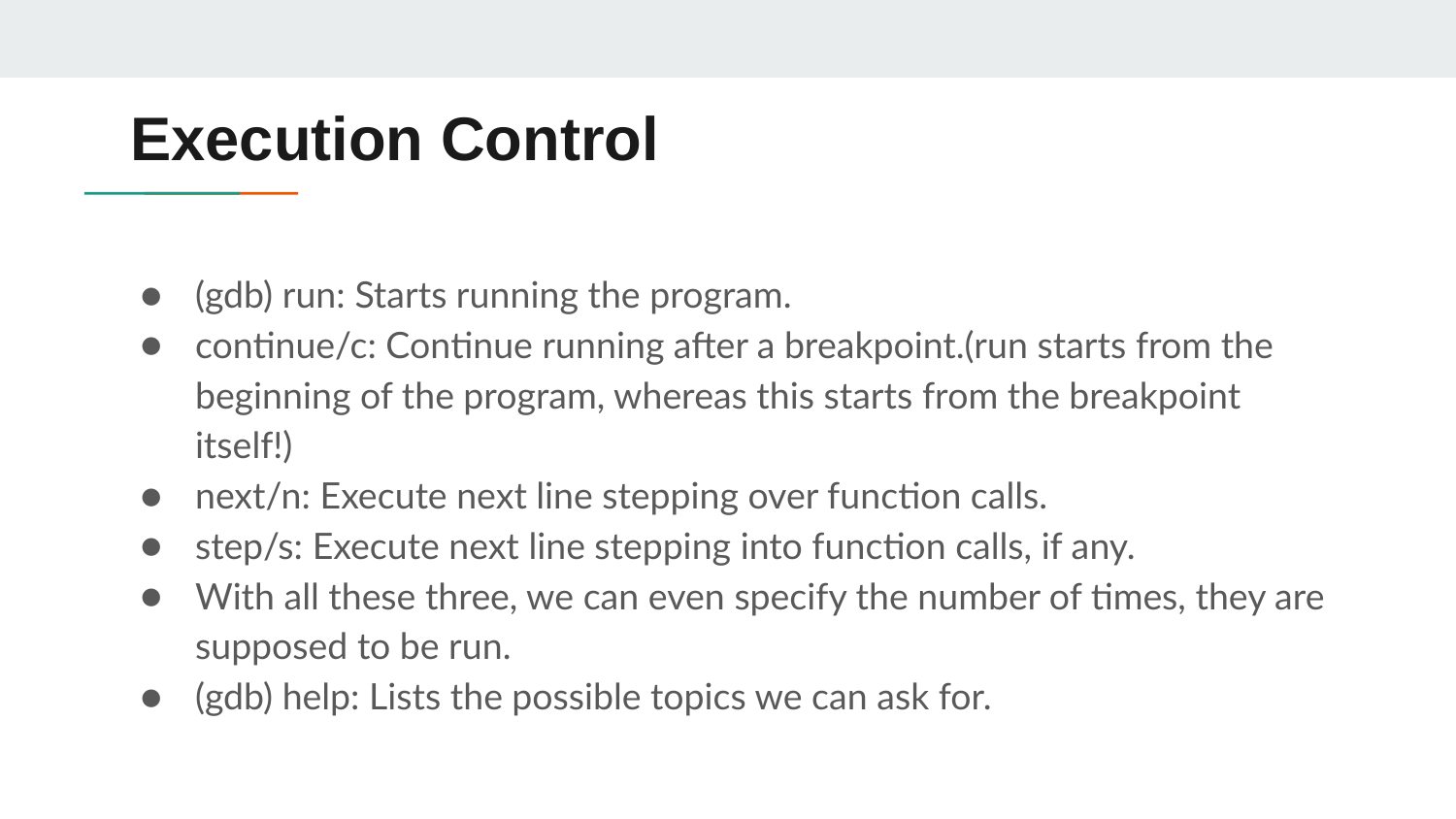

# Execution Control
(gdb) run: Starts running the program.
continue/c: Continue running after a breakpoint.(run starts from the beginning of the program, whereas this starts from the breakpoint itself!)
next/n: Execute next line stepping over function calls.
step/s: Execute next line stepping into function calls, if any.
With all these three, we can even specify the number of times, they are supposed to be run.
(gdb) help: Lists the possible topics we can ask for.